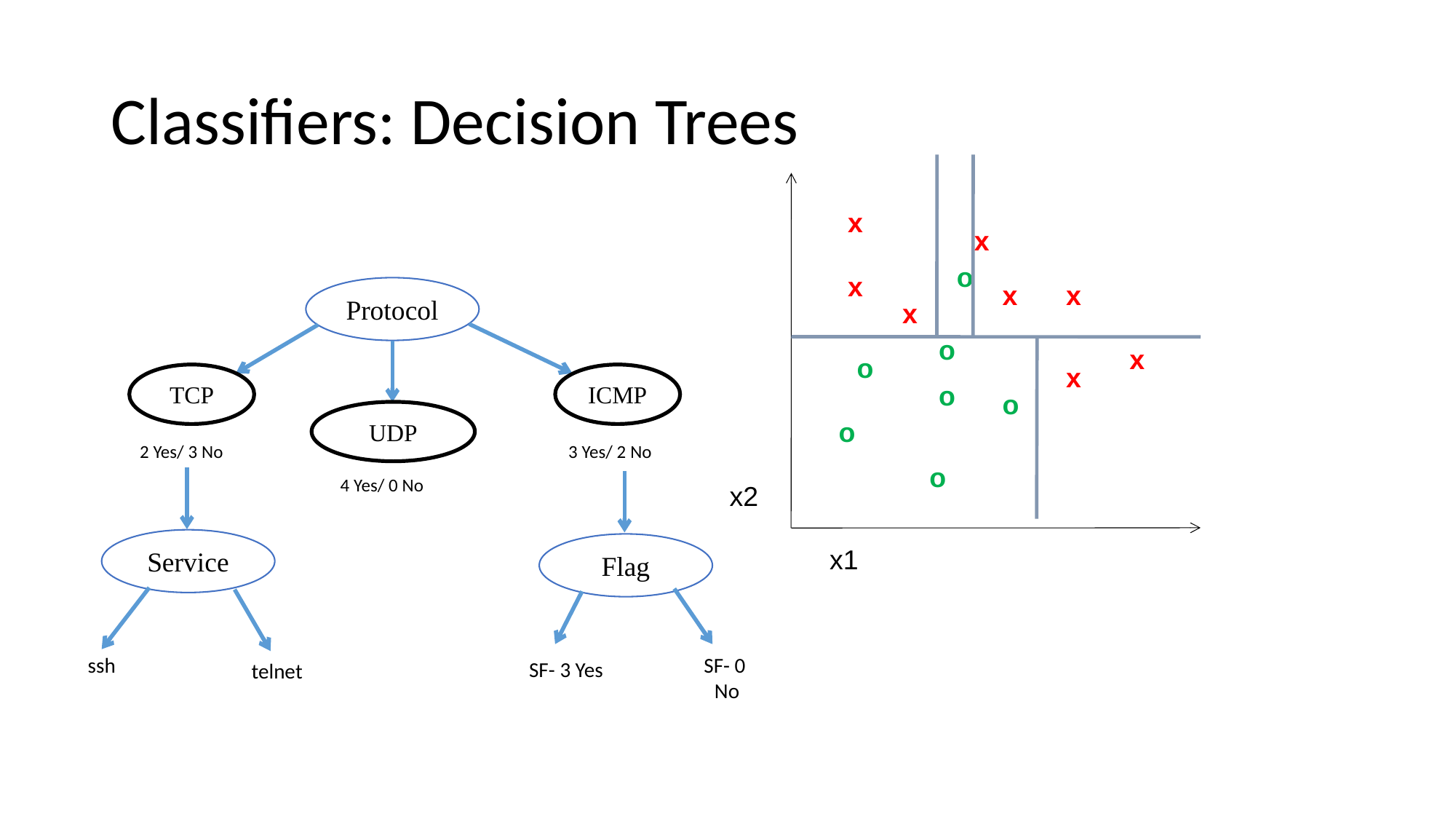

# Classifiers: Decision Trees
x
x
o
x
x
x
x
o
x
o
x
o
o
o
o
x2
x1
Protocol
TCP
ICMP
UDP
2 Yes/ 3 No
3 Yes/ 2 No
4 Yes/ 0 No
Service
Flag
ssh
SF- 0
No

SF- 3 Yes
telnet